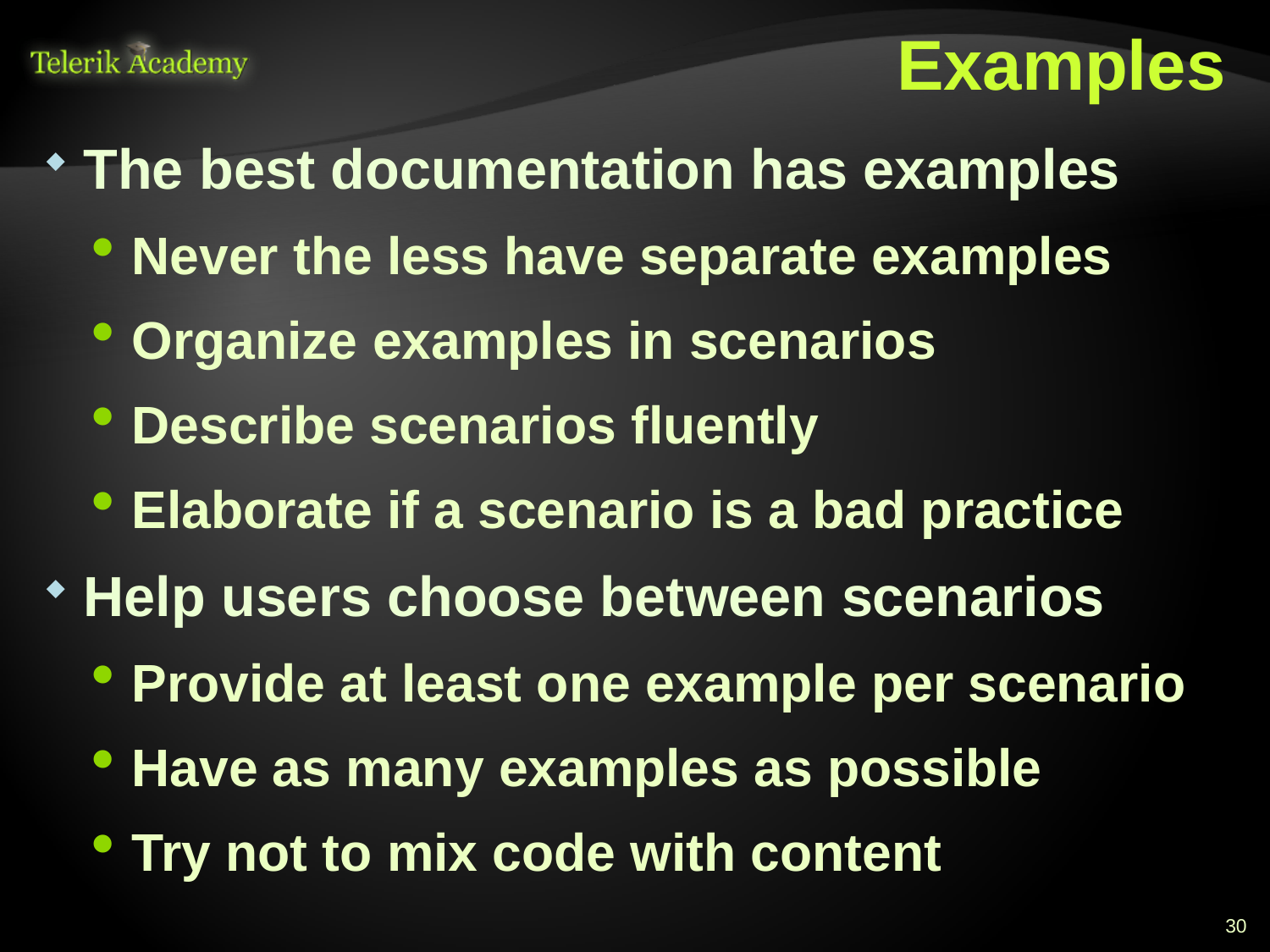

# Examples
The best documentation has examples
Never the less have separate examples
Organize examples in scenarios
Describe scenarios fluently
Elaborate if a scenario is a bad practice
Help users choose between scenarios
Provide at least one example per scenario
Have as many examples as possible
Try not to mix code with content
30